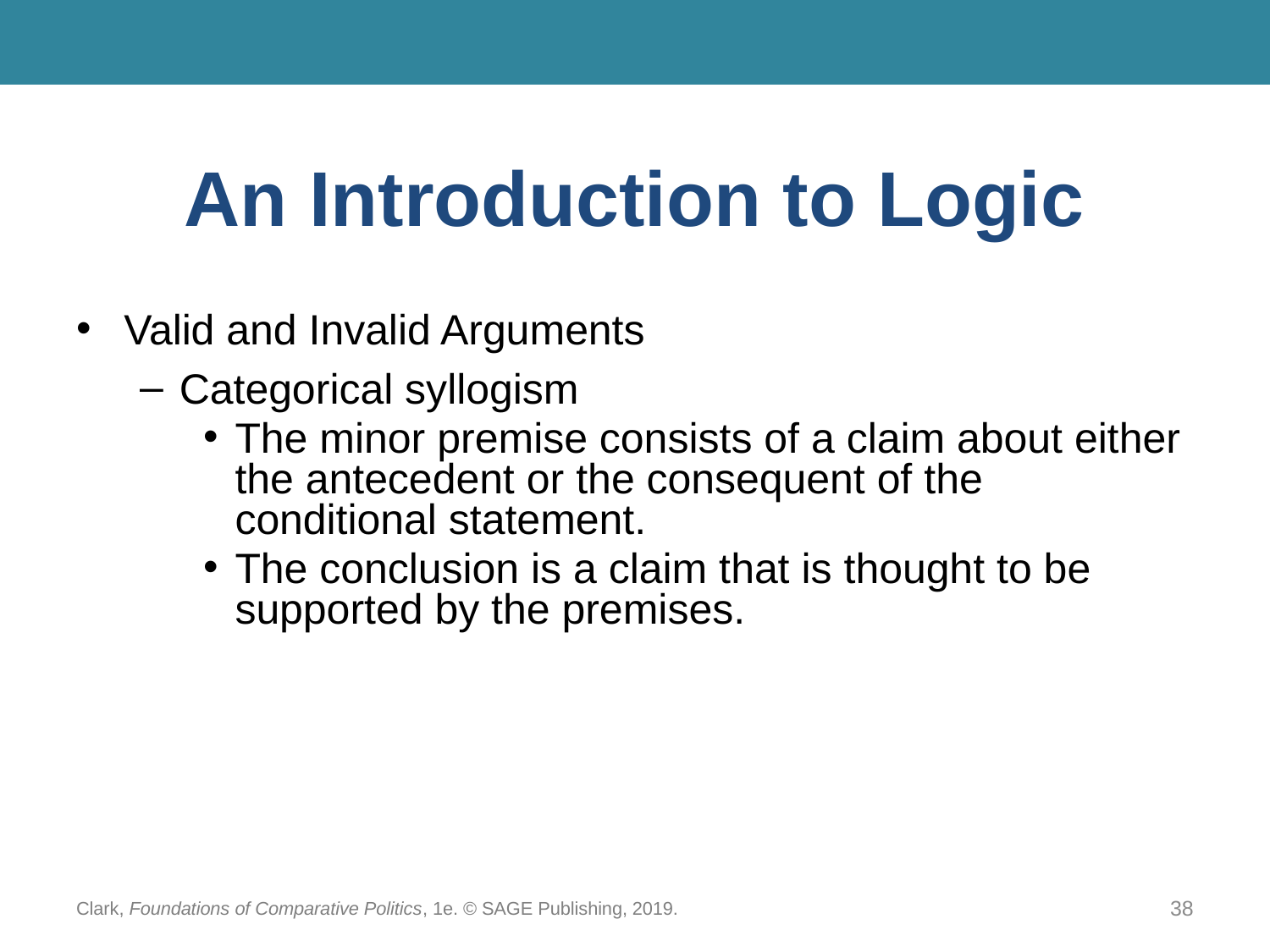

# An Introduction to Logic
Valid and Invalid Arguments
Categorical syllogism
The minor premise consists of a claim about either the antecedent or the consequent of the conditional statement.
The conclusion is a claim that is thought to be supported by the premises.

Clark, Foundations of Comparative Politics, 1e. © SAGE Publishing, 2019.
38